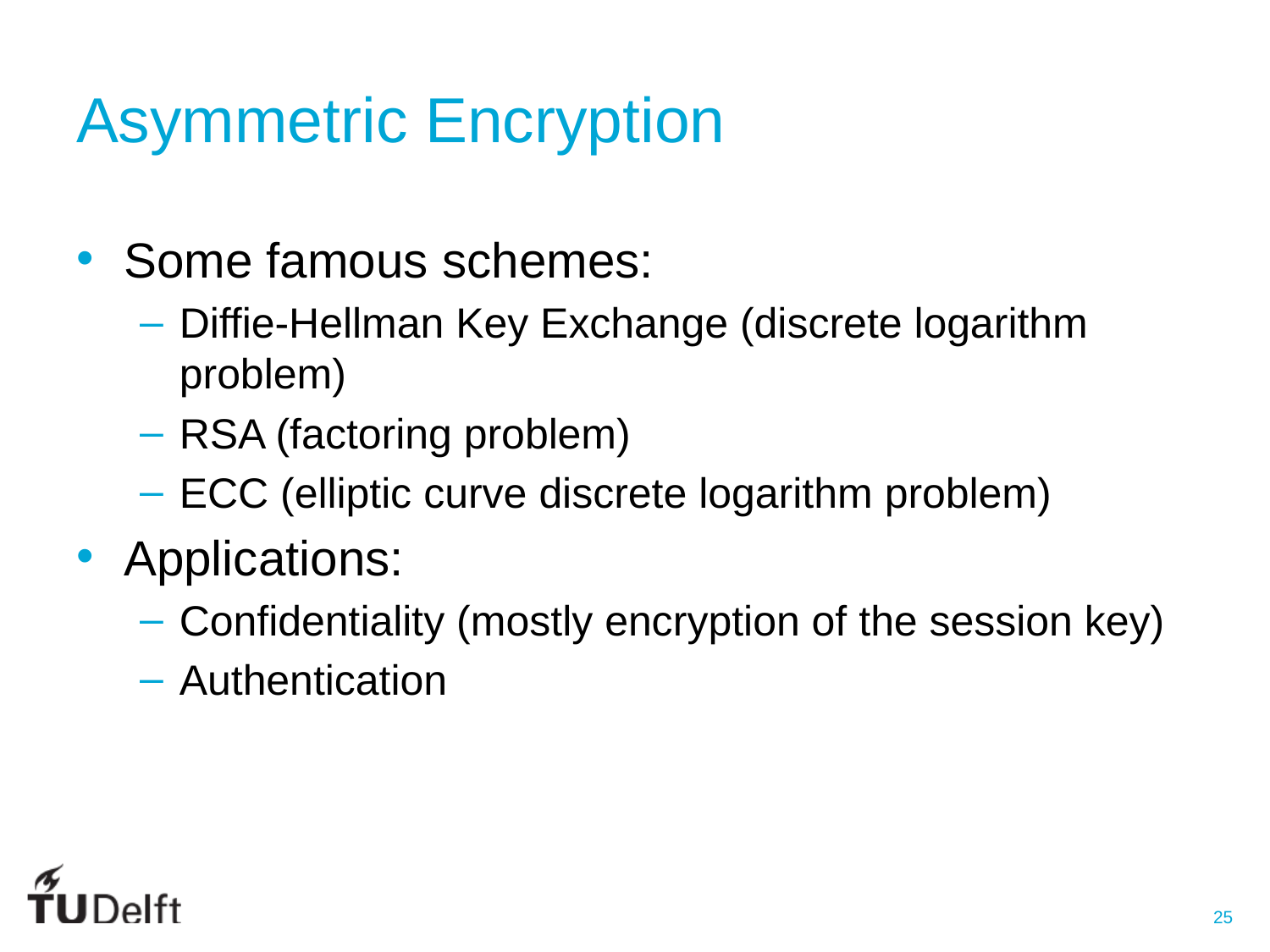

# Asymmetric Encryption
Some famous schemes:
Diffie-Hellman Key Exchange (discrete logarithm problem)
RSA (factoring problem)
ECC (elliptic curve discrete logarithm problem)
Applications:
Confidentiality (mostly encryption of the session key)
Authentication